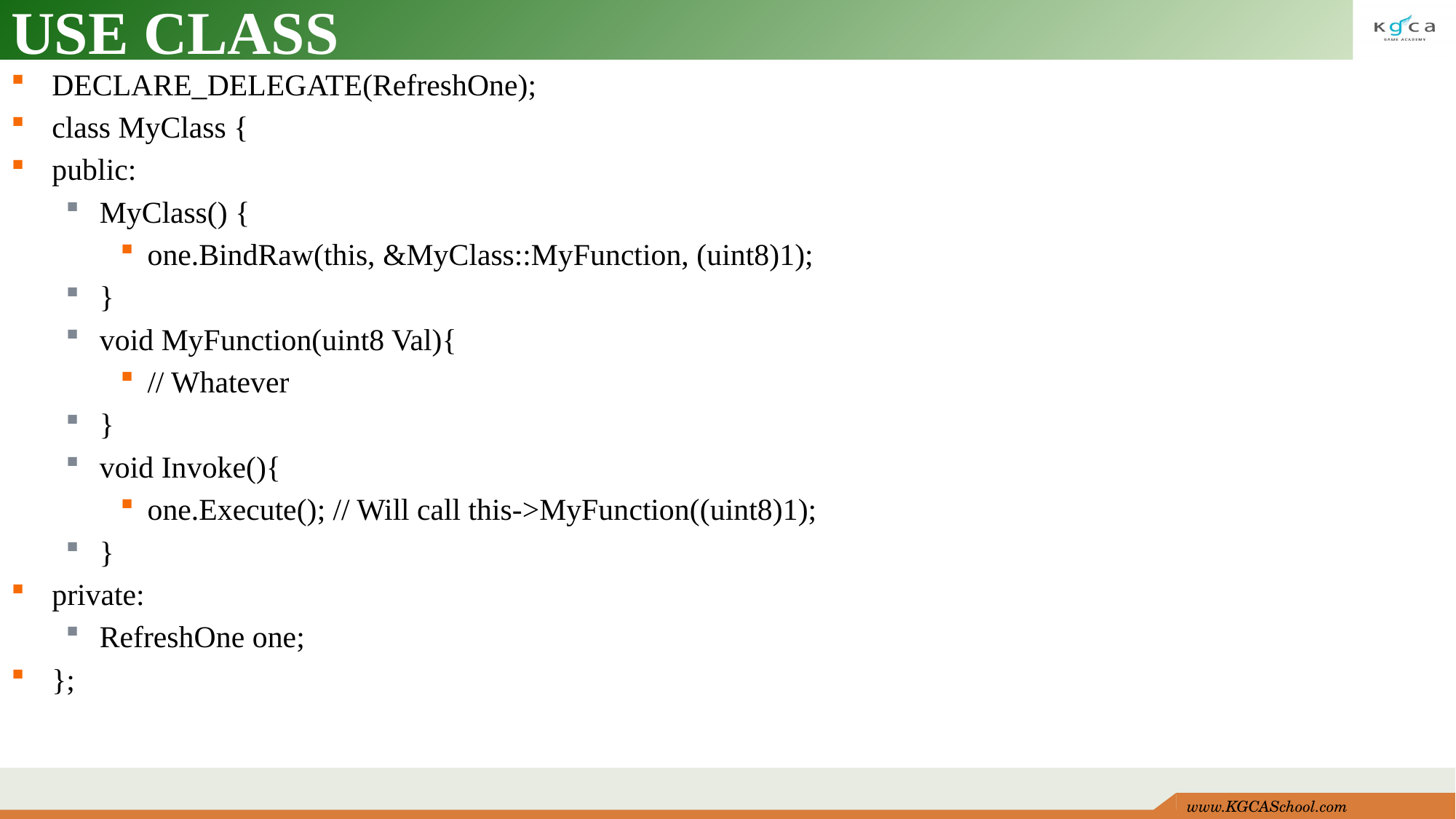

# USE CLASS
DECLARE_DELEGATE(RefreshOne);
class MyClass {
public:
MyClass() {
one.BindRaw(this, &MyClass::MyFunction, (uint8)1);
}
void MyFunction(uint8 Val){
// Whatever
}
void Invoke(){
one.Execute(); // Will call this->MyFunction((uint8)1);
}
private:
RefreshOne one;
};